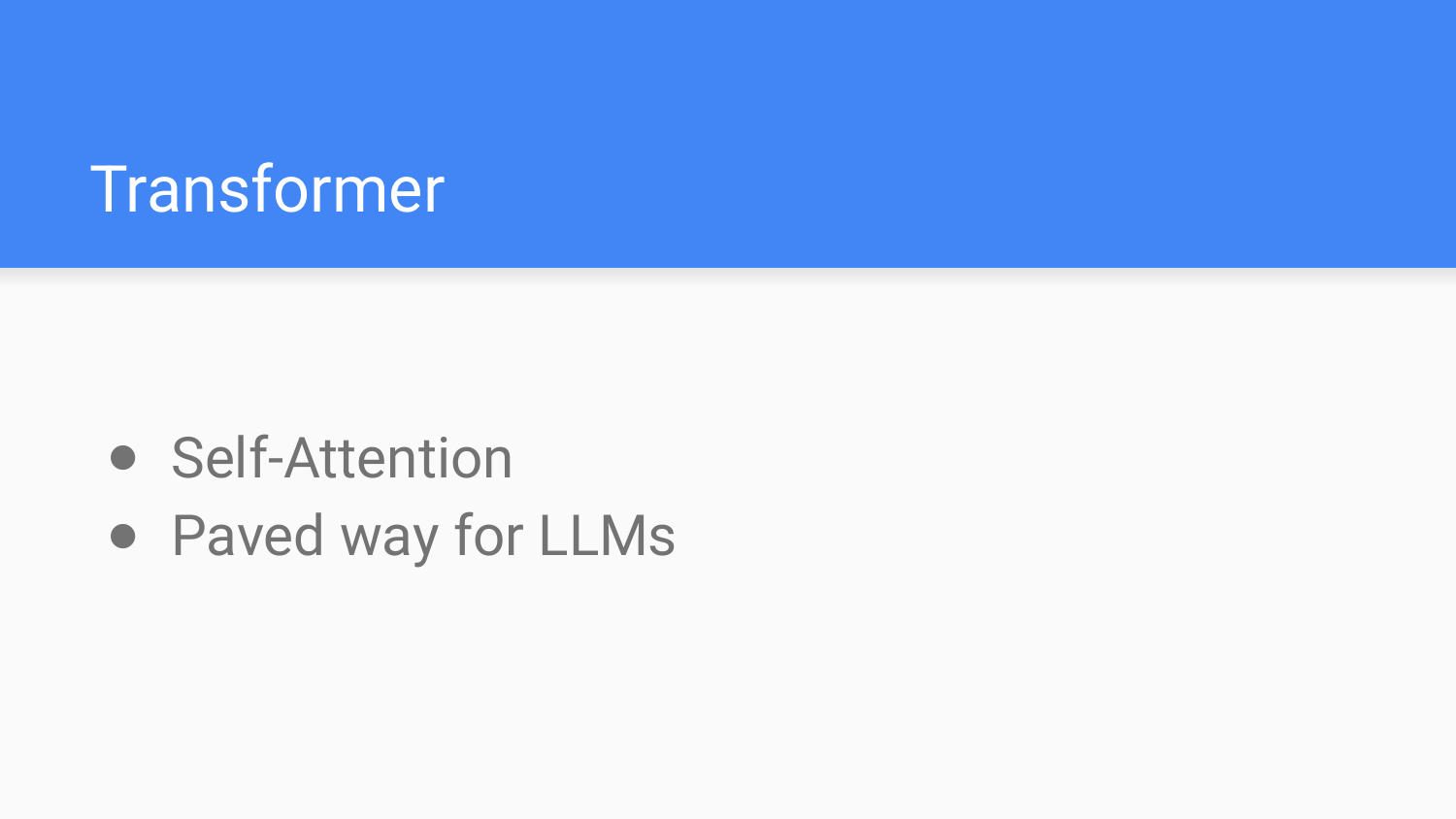

# Transformer
Self-Attention
Paved way for LLMs